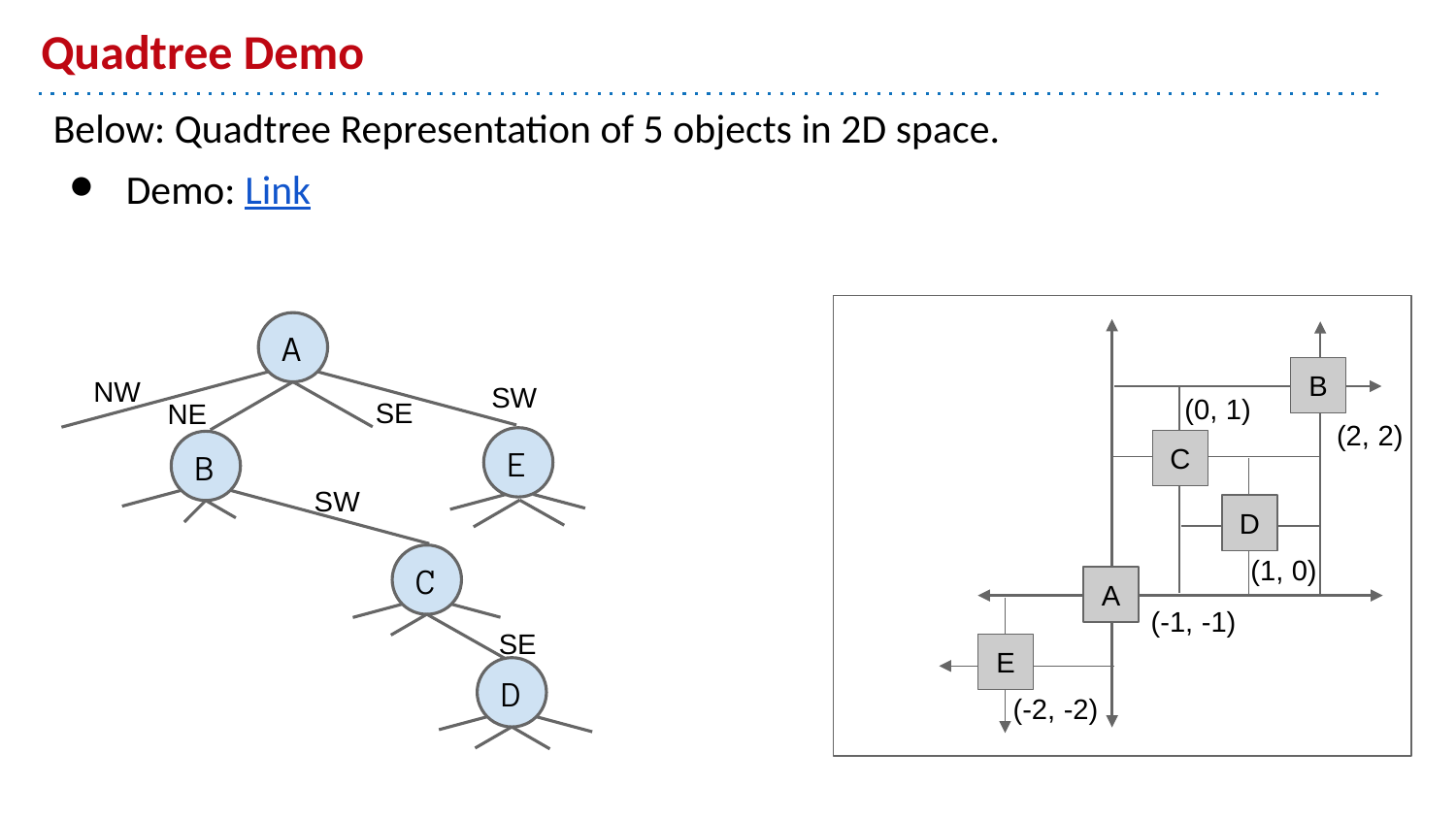

# Quadtree Demo
Below: Quadtree Representation of 5 objects in 2D space.
Demo: Link

A
B
NW
SW
(0, 1)
SE
NE
(2, 2)
E
C
B
SW
D
(1, 0)
C
A
(-1, -1)
SE
E
D
(-2, -2)